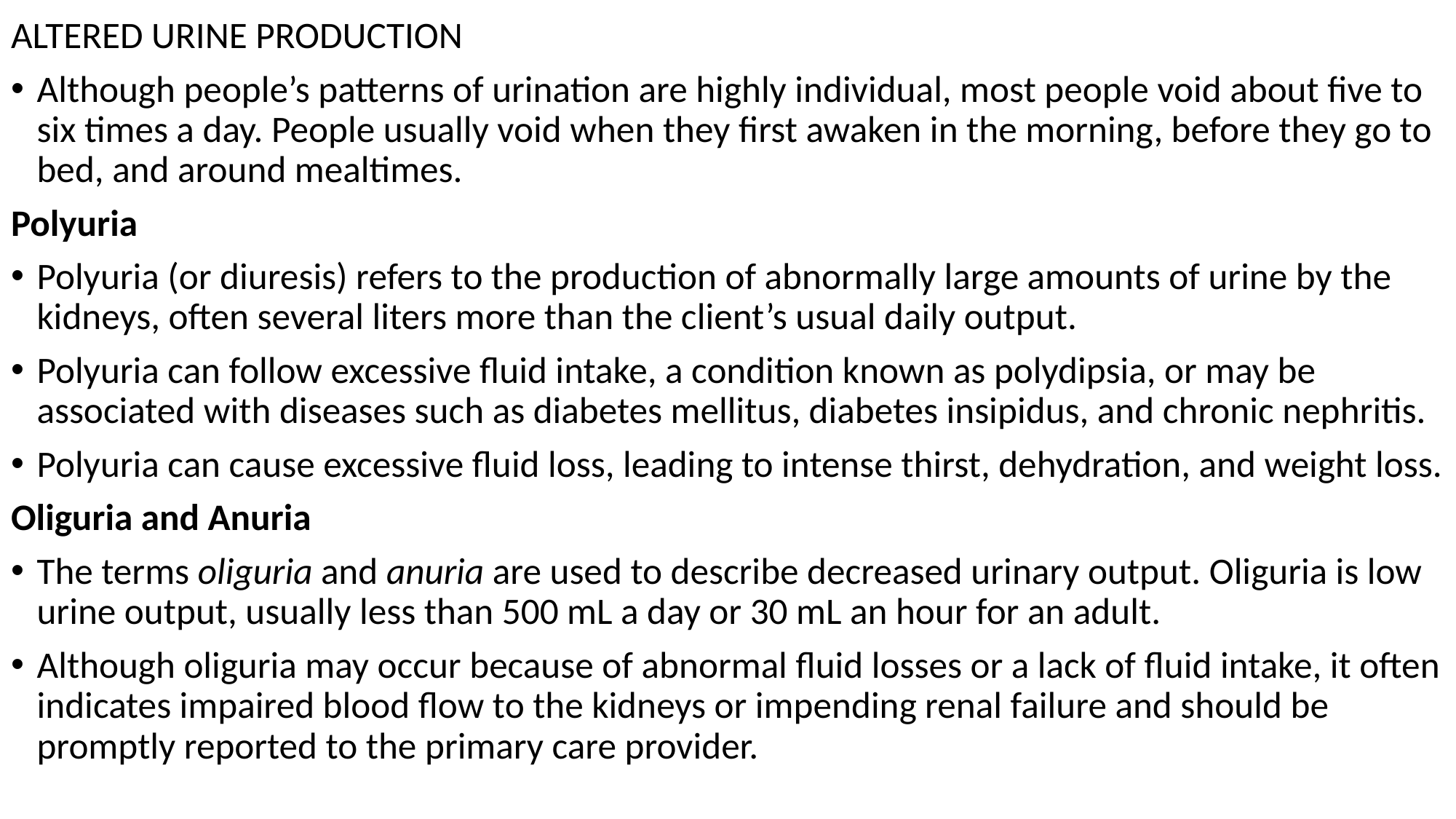

ALTERED URINE PRODUCTION
Although people’s patterns of urination are highly individual, most people void about five to six times a day. People usually void when they first awaken in the morning, before they go to bed, and around mealtimes.
Polyuria
Polyuria (or diuresis) refers to the production of abnormally large amounts of urine by the kidneys, often several liters more than the client’s usual daily output.
Polyuria can follow excessive fluid intake, a condition known as polydipsia, or may be associated with diseases such as diabetes mellitus, diabetes insipidus, and chronic nephritis.
Polyuria can cause excessive fluid loss, leading to intense thirst, dehydration, and weight loss.
Oliguria and Anuria
The terms oliguria and anuria are used to describe decreased urinary output. Oliguria is low urine output, usually less than 500 mL a day or 30 mL an hour for an adult.
Although oliguria may occur because of abnormal fluid losses or a lack of fluid intake, it often indicates impaired blood flow to the kidneys or impending renal failure and should be promptly reported to the primary care provider.